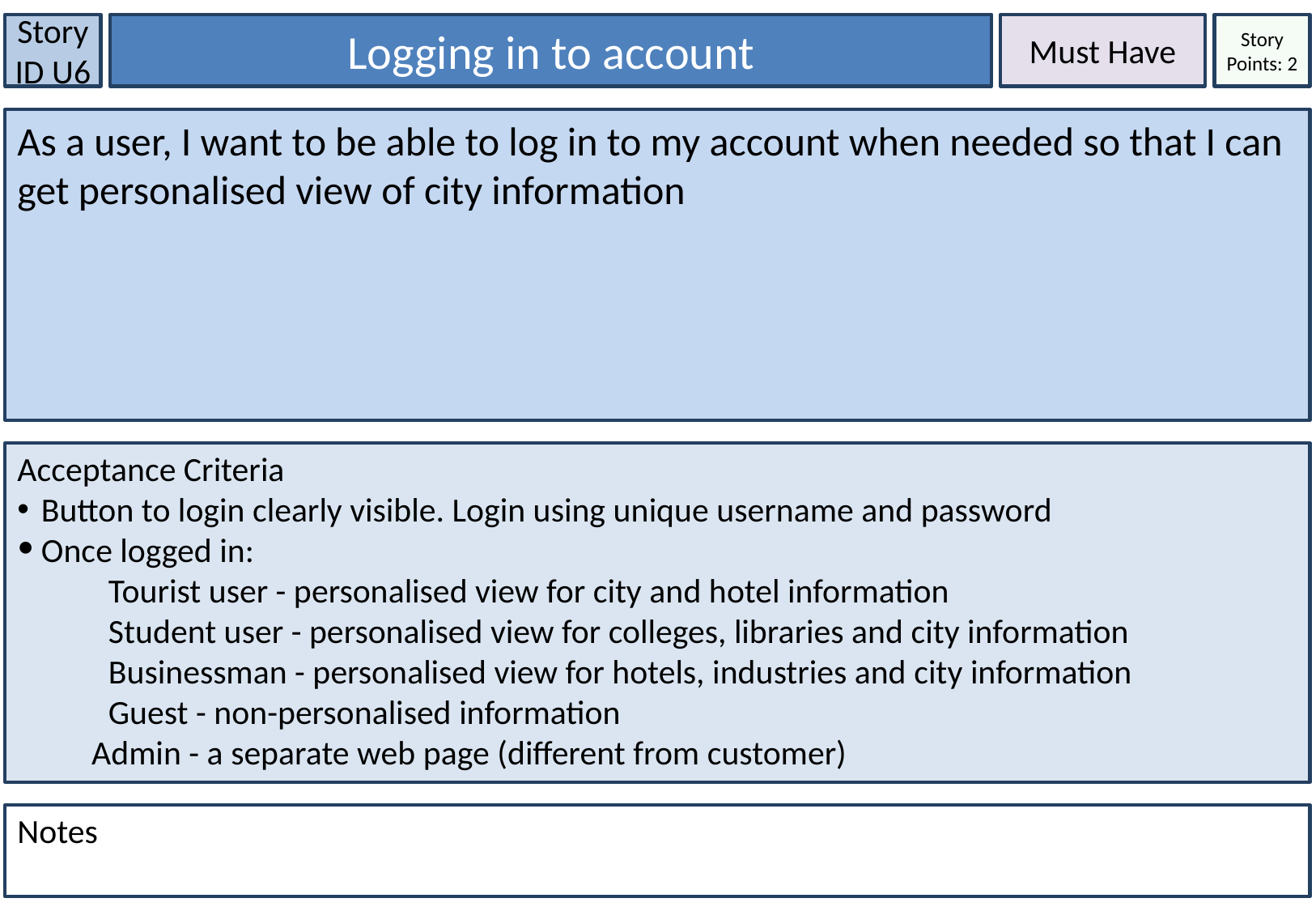

Logging in to account
Must Have
Story ID U6
Story Points: 2
As a user, I want to be able to log in to my account when needed so that I can get personalised view of city information
Acceptance Criteria
Button to login clearly visible. Login using unique username and password
Once logged in:
Tourist user - personalised view for city and hotel information
Student user - personalised view for colleges, libraries and city information
Businessman - personalised view for hotels, industries and city information
Guest - non-personalised information
Admin - a separate web page (different from customer)
Notes